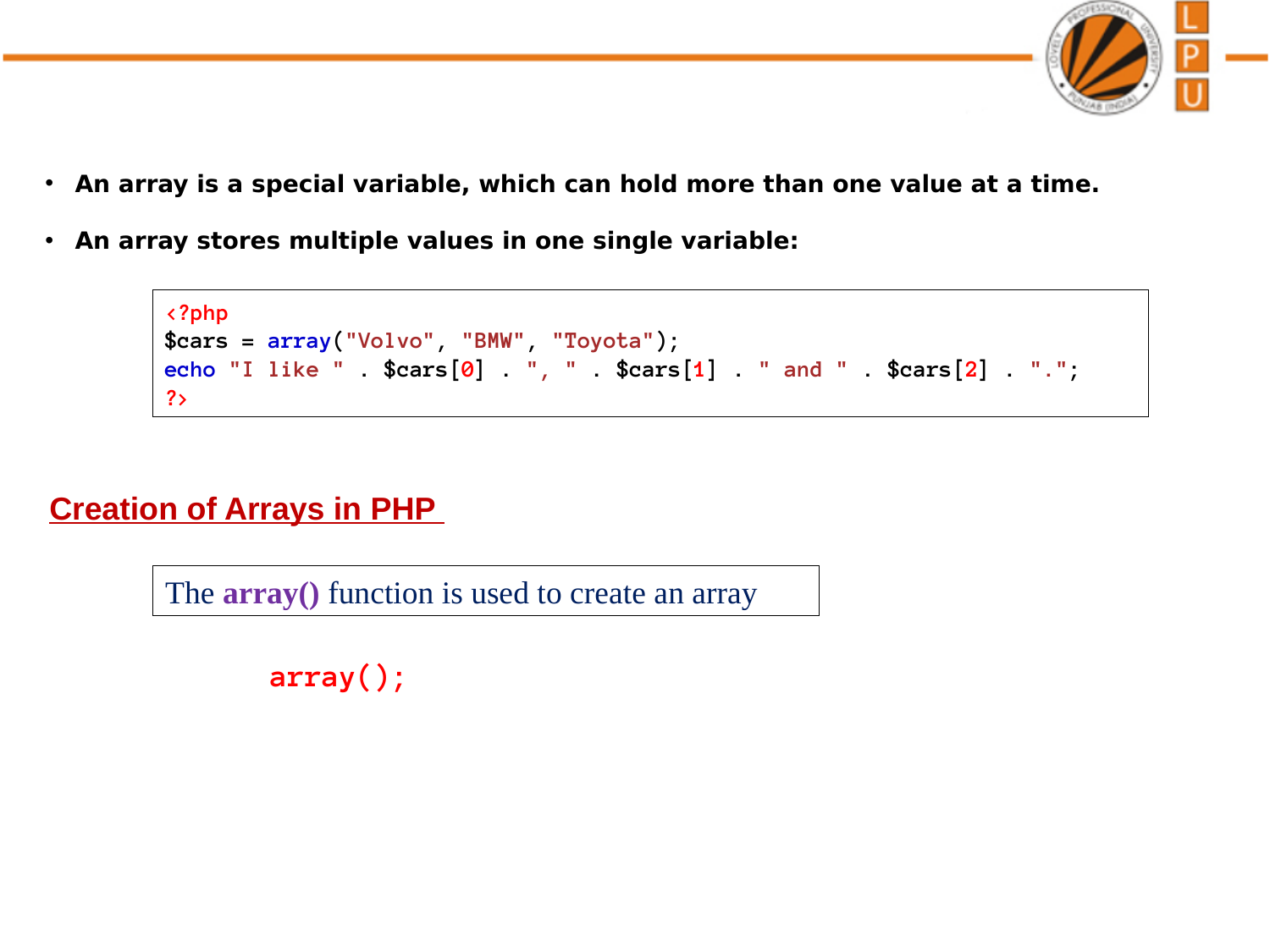

An array is a special variable, which can hold more than one value at a time.

An array stores multiple values in one single variable:
<?php
$cars = array("Volvo", "BMW", "Toyota");
echo "I like " . $cars[0] . ", " . $cars[1] . " and " . $cars[2] . ".";
?>
Creation of Arrays in PHP
The array() function is used to create an array
array();